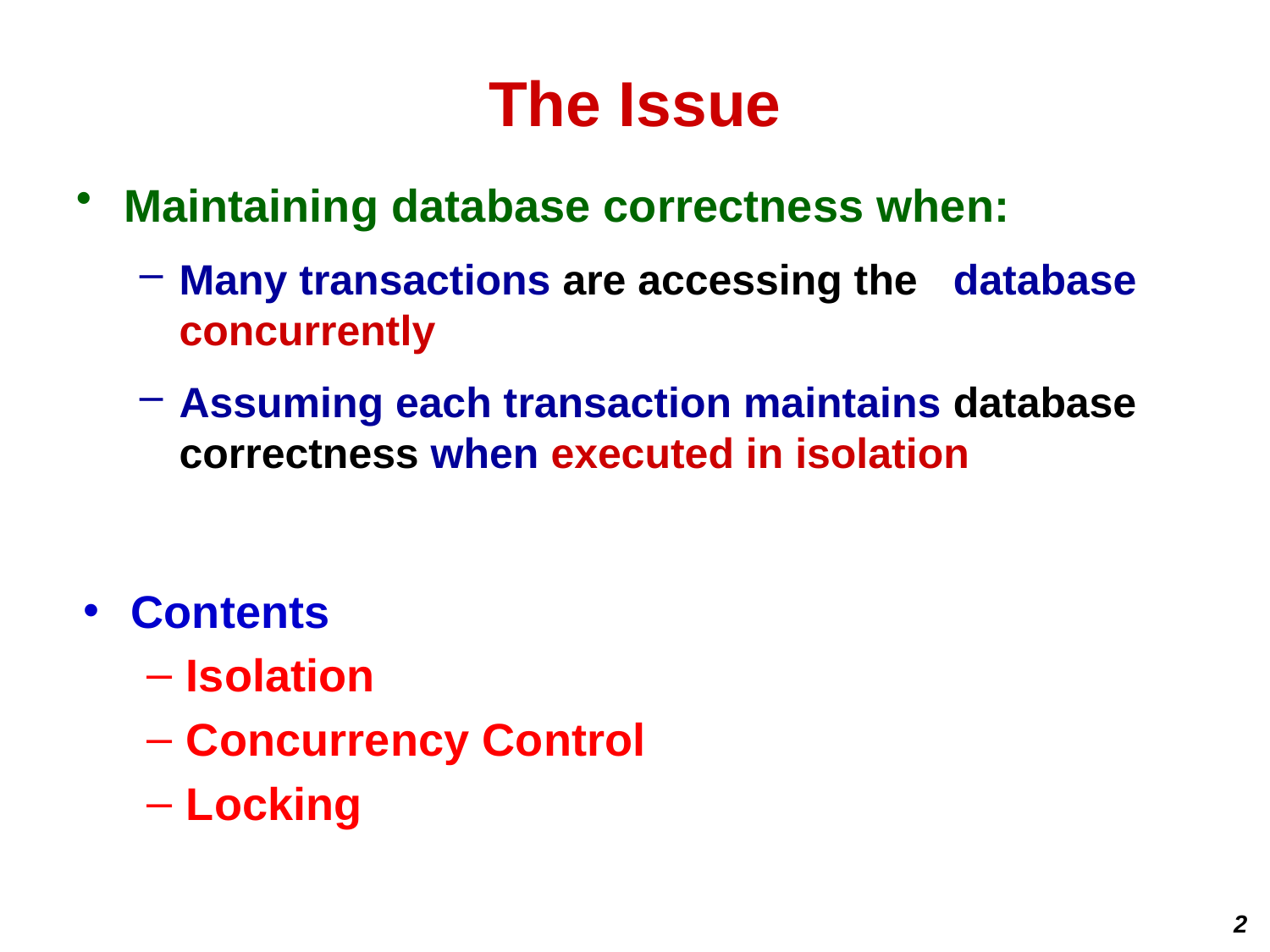

# The Issue
Maintaining database correctness when:
Many transactions are accessing the   database concurrently
Assuming each transaction maintains database correctness when executed in isolation
Contents
Isolation
Concurrency Control
Locking
2